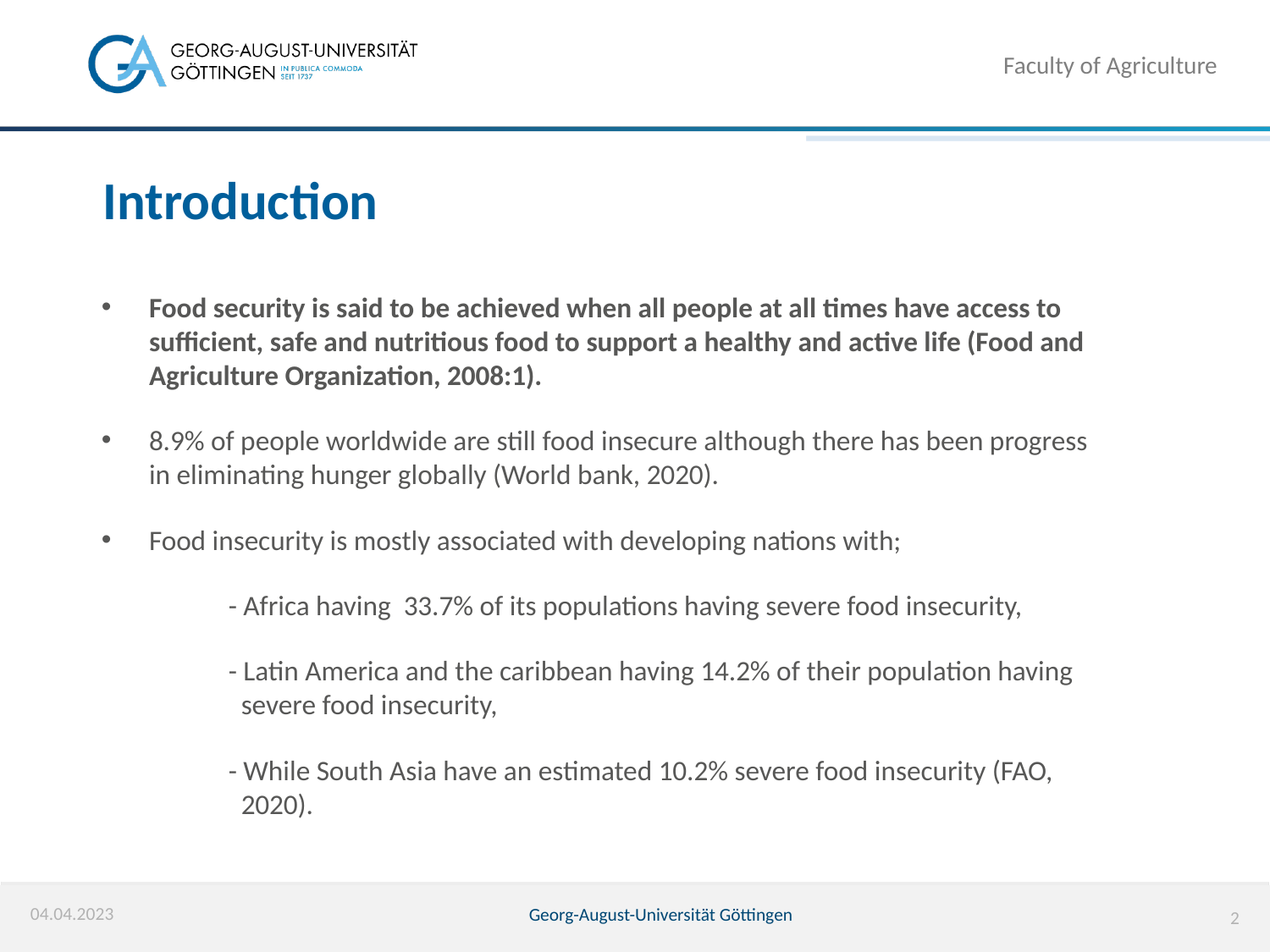

Faculty of Agriculture
# Introduction
Food security is said to be achieved when all people at all times have access to sufficient, safe and nutritious food to support a healthy and active life (Food and Agriculture Organization, 2008:1).
8.9% of people worldwide are still food insecure although there has been progress in eliminating hunger globally (World bank, 2020).
Food insecurity is mostly associated with developing nations with;
 	- Africa having  33.7% of its populations having severe food insecurity,
	- Latin America and the caribbean having 14.2% of their population having 	  severe food insecurity,
	- While South Asia have an estimated 10.2% severe food insecurity (FAO,       	  2020).
04.04.2023
Georg-August-Universität Göttingen
2